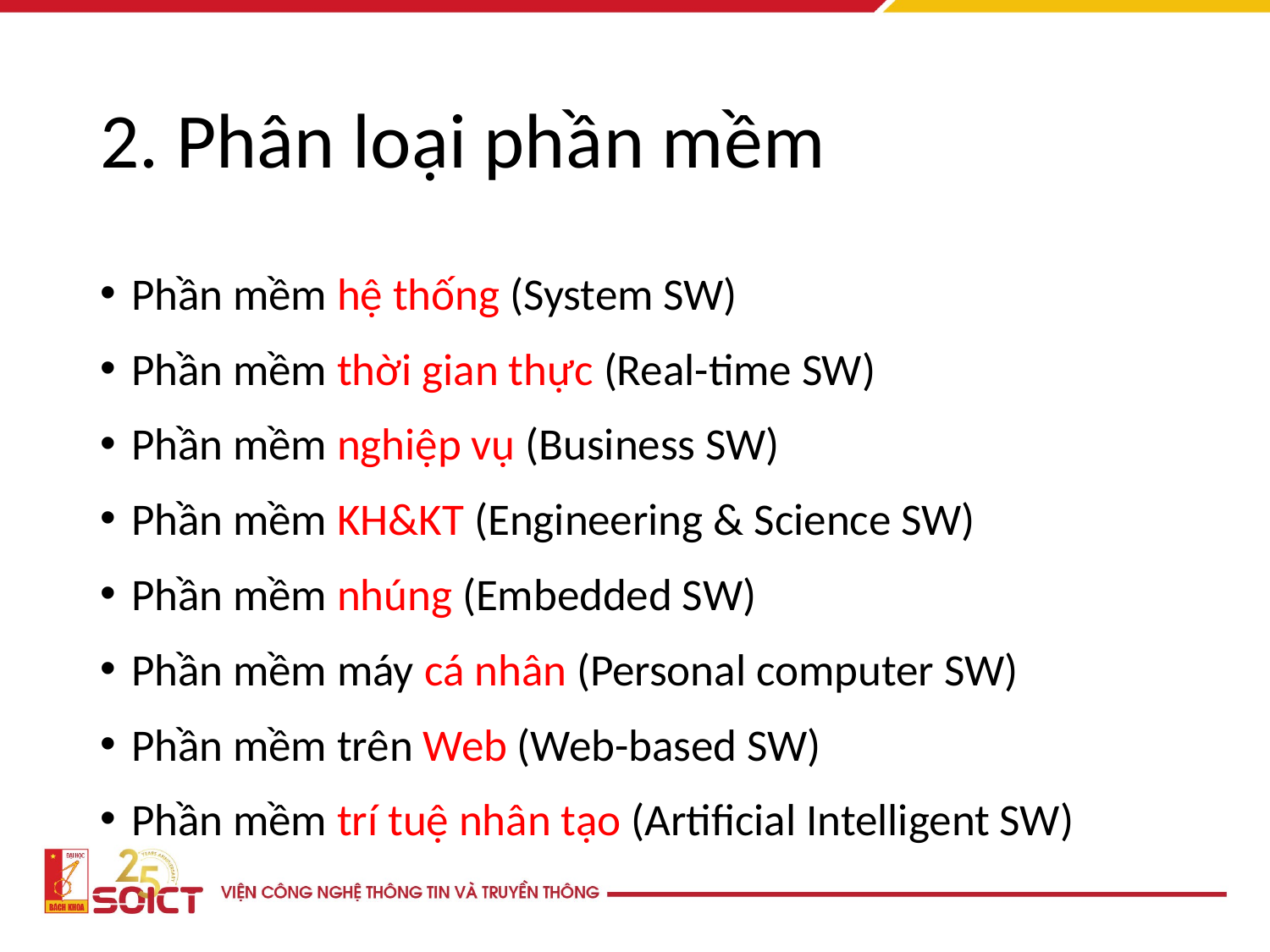

# 2. Phân loại phần mềm
Phần mềm hệ thống (System SW)
Phần mềm thời gian thực (Real-time SW)
Phần mềm nghiệp vụ (Business SW)
Phần mềm KH&KT (Engineering & Science SW)
Phần mềm nhúng (Embedded SW)
Phần mềm máy cá nhân (Personal computer SW)
Phần mềm trên Web (Web-based SW)
Phần mềm trí tuệ nhân tạo (Artificial Intelligent SW)